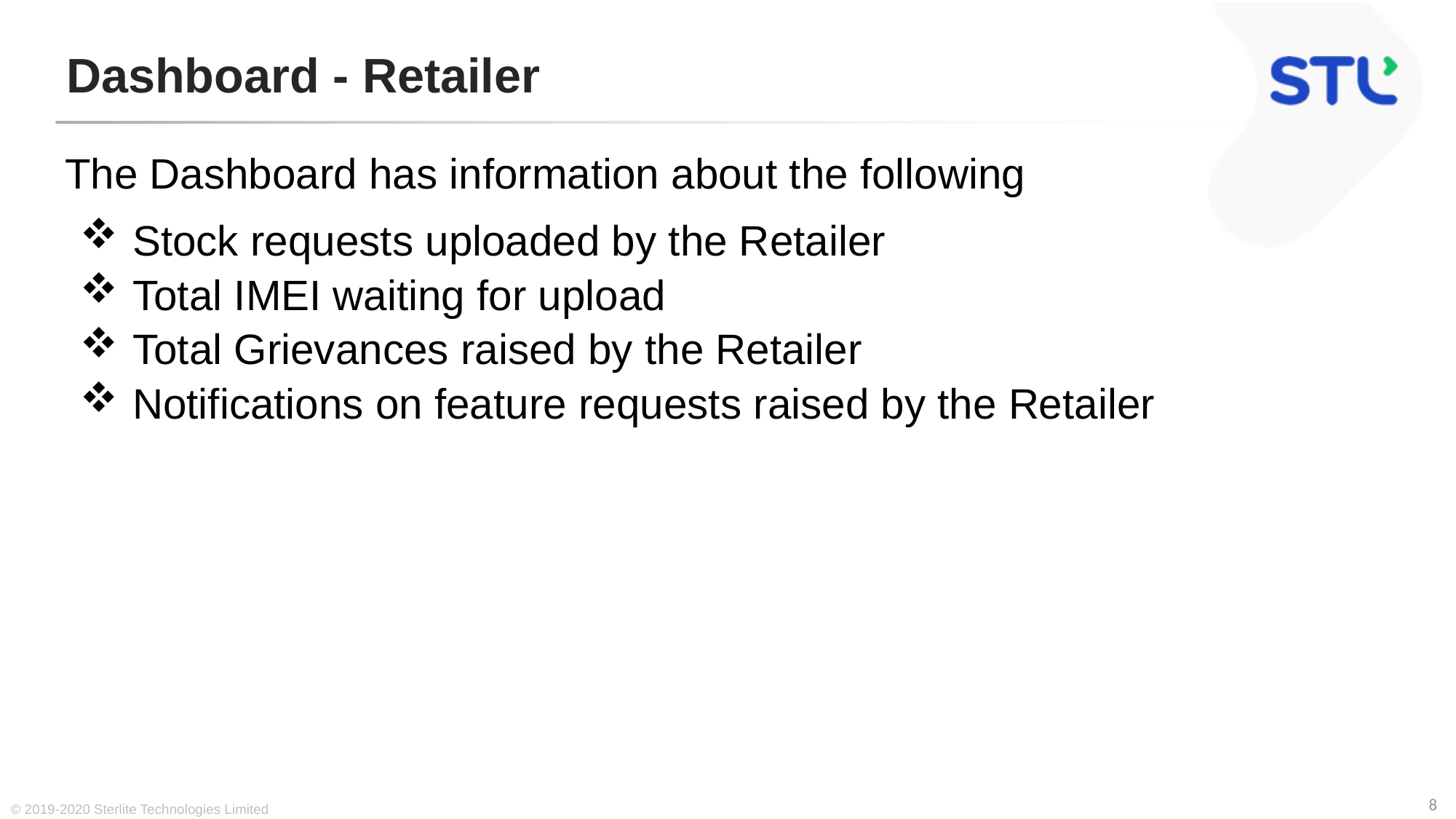

# Dashboard - Retailer
The Dashboard has information about the following
 Stock requests uploaded by the Retailer
 Total IMEI waiting for upload
 Total Grievances raised by the Retailer
 Notifications on feature requests raised by the Retailer
© 2019-2020 Sterlite Technologies Limited
8